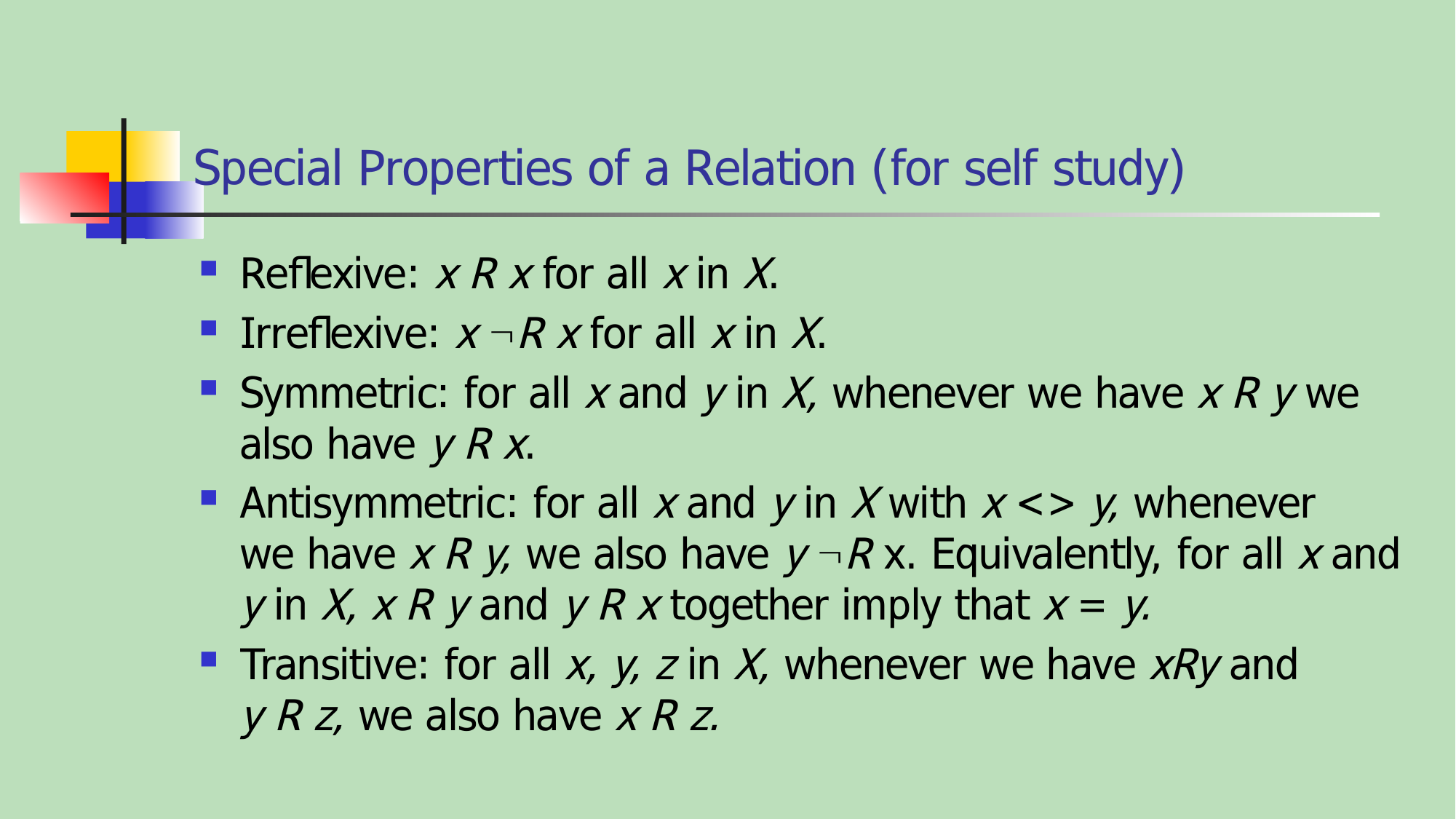

# Special Properties of a Relation (for self study)
Reflexive: x R x for all x in X.
Irreflexive: x ¬R x for all x in X.
Symmetric: for all x and y in X, whenever we have x R y we
also have y R x.
Antisymmetric: for all x and y in X with x <> y, whenever
we have x R y, we also have y ¬R x. Equivalently, for all x and y in X, x R y and y R x together imply that x = y.
Transitive: for all x, y, z in X, whenever we have xRy and
y R z, we also have x R z.